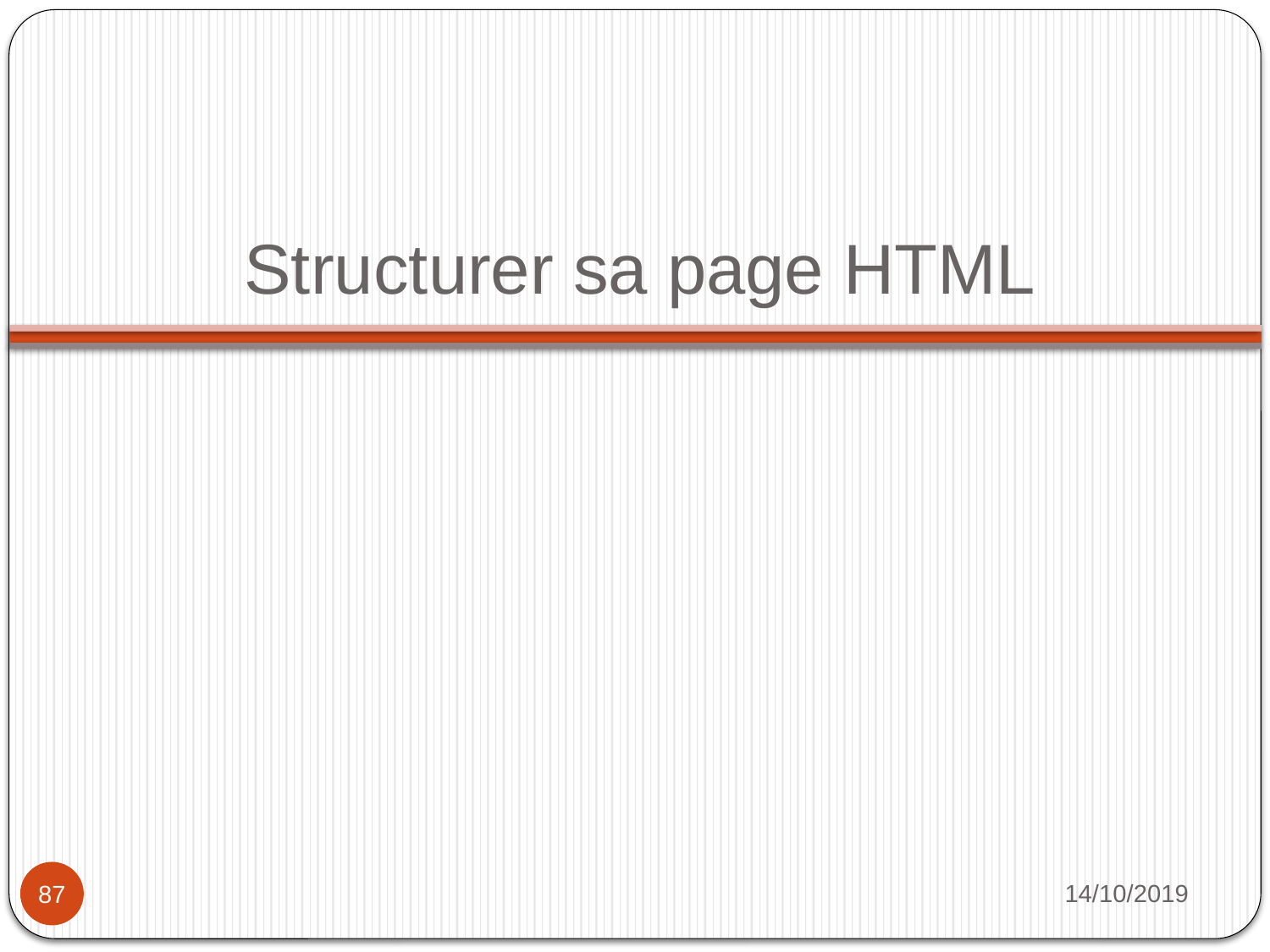

# Structurer sa page HTML

14/10/2019
87